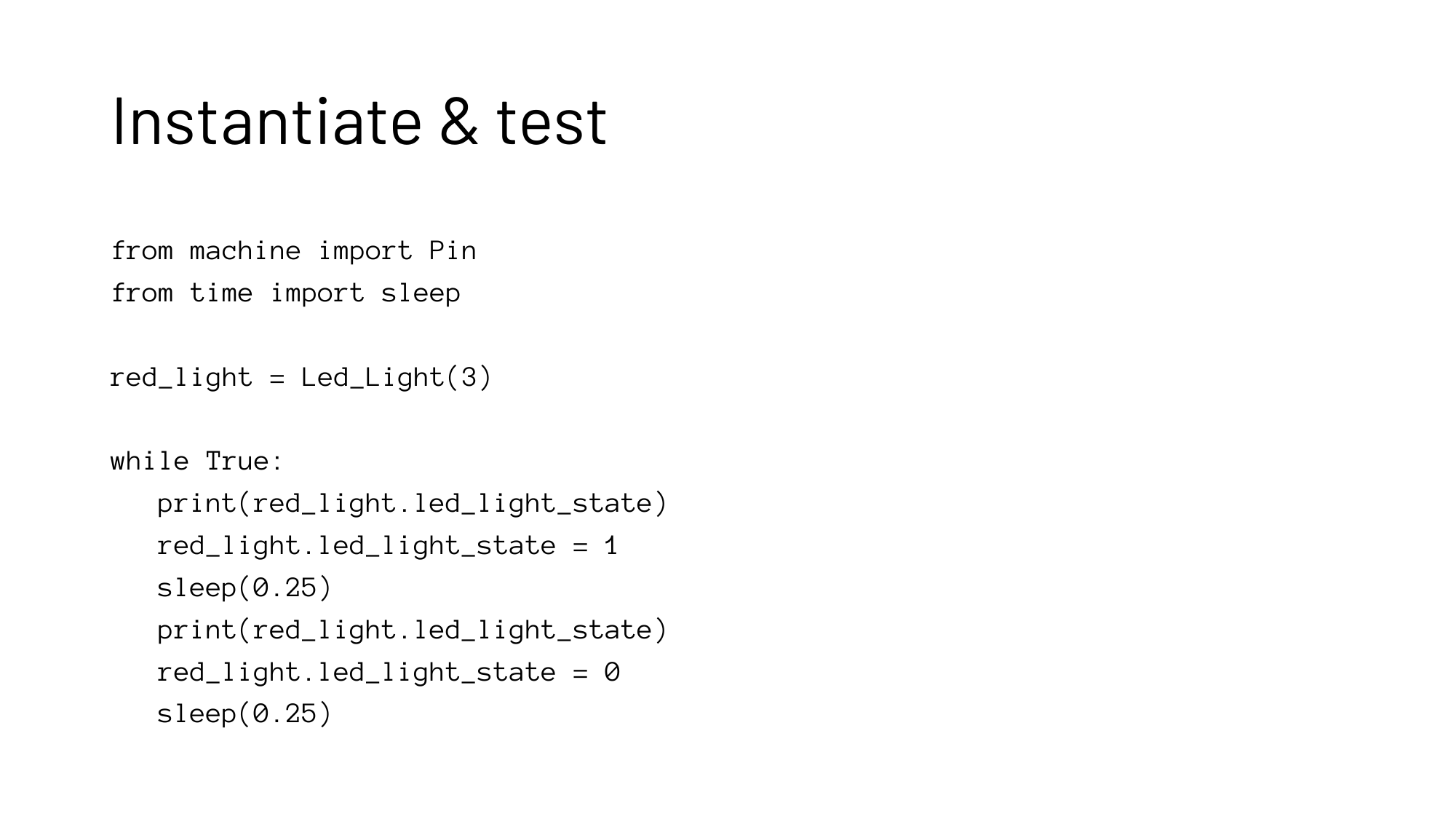

# Instantiate & test
from machine import Pin
from time import sleep

red_light = Led_Light(3)
while True:
print(red_light.led_light_state)
red_light.led_light_state = 1
sleep(0.25)
print(red_light.led_light_state)
red_light.led_light_state = 0
sleep(0.25)